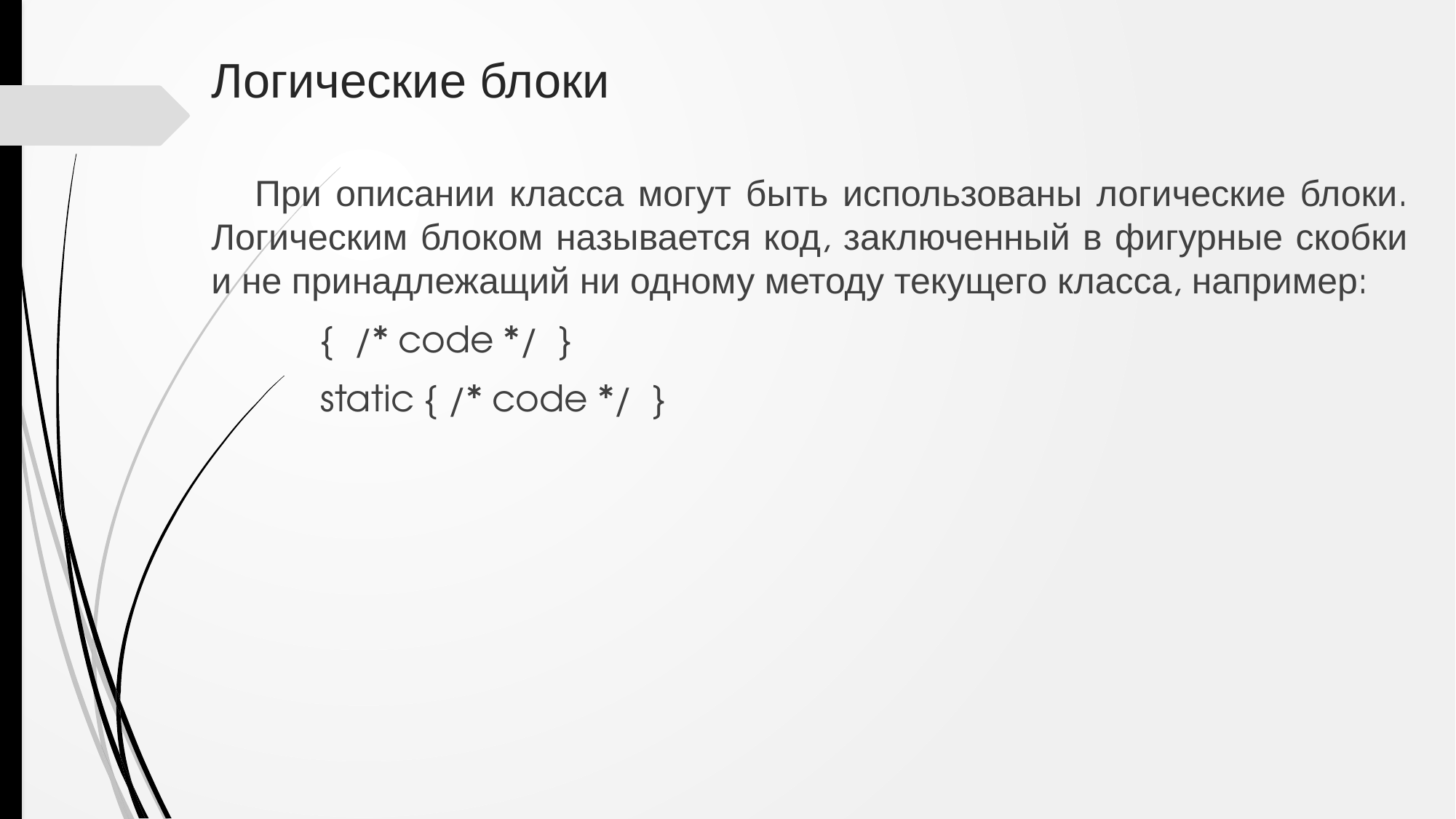

# Логические блоки
При описании класса могут быть использованы логические блоки. Логическим блоком называется код, заключенный в фигурные скобки и не принадлежащий ни одному методу текущего класса, например:
	{  /* code */  }
	static { /* code */  }